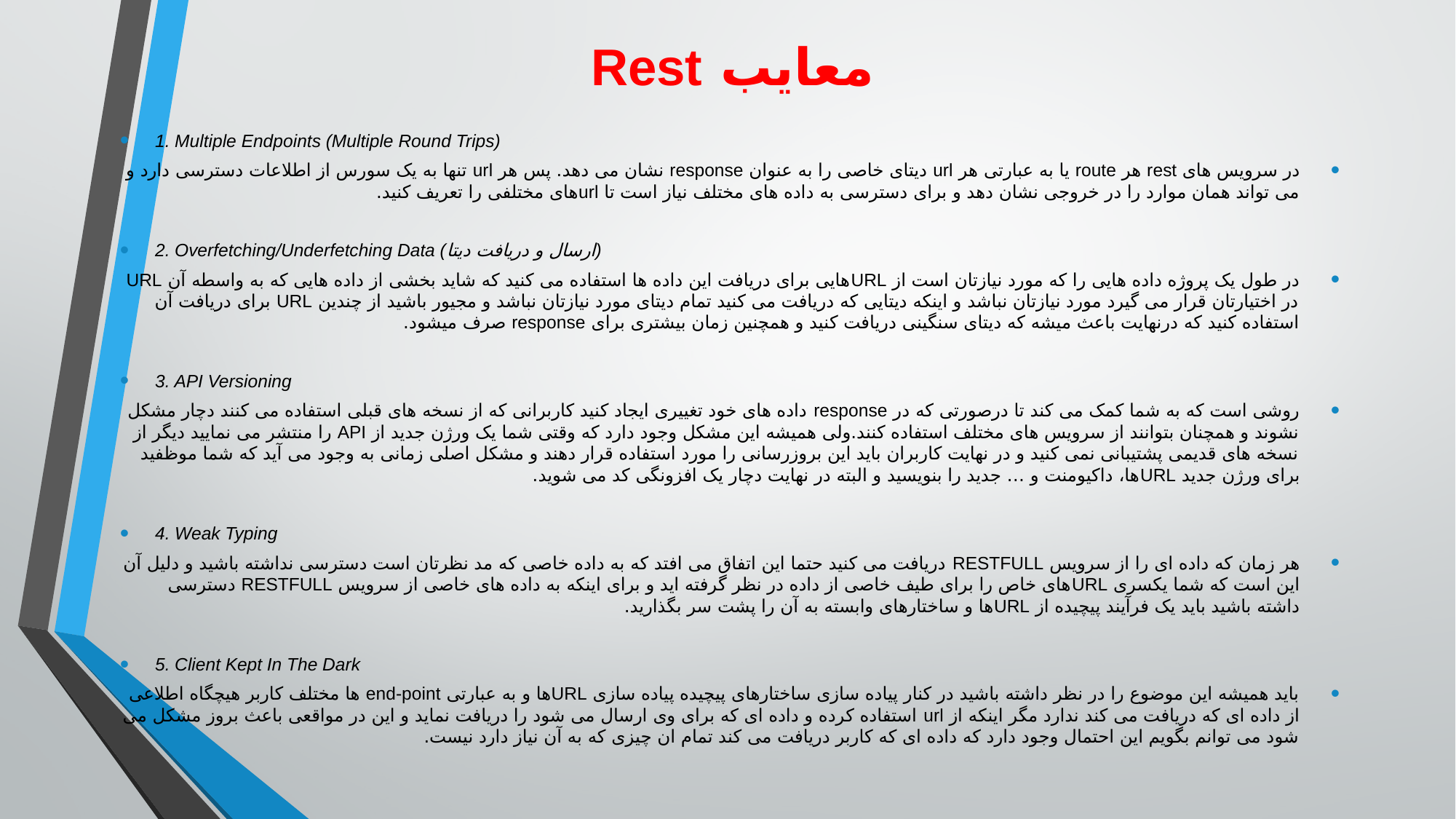

# معایب Rest
1. Multiple Endpoints (Multiple Round Trips)
در سرویس های rest هر route یا به عبارتی هر url دیتای خاصی را به عنوان response نشان می دهد. پس هر url تنها به یک سورس از اطلاعات دسترسی دارد و می تواند همان موارد را در خروجی نشان دهد و برای دسترسی به داده های مختلف نیاز است تا urlهای مختلفی را تعریف کنید.

2. Overfetching/Underfetching Data (ارسال و دریافت دیتا)
در طول یک پروژه داده هایی را که مورد نیازتان است از URLهایی برای دریافت این داده ها استفاده می کنید که شاید بخشی از داده هایی که به واسطه آن URL در اختیارتان قرار می گیرد مورد نیازتان نباشد و اینکه دیتایی که دریافت می کنید تمام دیتای مورد نیازتان نباشد و مجیور باشید از چندین URL برای دریافت آن استفاده کنید که درنهایت باعث میشه که دیتای سنگینی دریافت کنید و همچنین زمان بیشتری برای response صرف میشود.

3. API Versioning
روشی است که به شما کمک می کند تا درصورتی که در response داده های خود تغییری ایجاد کنید کاربرانی که از نسخه های قبلی استفاده می کنند دچار مشکل نشوند و همچنان بتوانند از سرویس های مختلف استفاده کنند.ولی همیشه این مشکل وجود دارد که وقتی شما یک ورژن جدید از API را منتشر می نمایید دیگر از نسخه های قدیمی پشتیبانی نمی کنید و در نهایت کاربران باید این بروزرسانی را مورد استفاده قرار دهند و مشکل اصلی زمانی به وجود می آید که شما موظفید برای ورژن جدید URLها، داکیومنت و … جدید را بنویسید و البته در نهایت دچار یک افزونگی کد می شوید.

4. Weak Typing
هر زمان که داده ای را از سرویس RESTFULL دریافت می کنید حتما این اتفاق می افتد که به داده خاصی که مد نظرتان است دسترسی نداشته باشید و دلیل آن این است که شما یکسری URLهای خاص را برای طیف خاصی از داده در نظر گرفته اید و برای اینکه به داده های خاصی از سرویس RESTFULL دسترسی داشته باشید باید یک فرآیند پیچیده از URLها و ساختارهای وابسته به آن را پشت سر بگذارید.

5. Client Kept In The Dark
باید همیشه این موضوع را در نظر داشته باشید در کنار پیاده سازی ساختارهای پیچیده پیاده سازی URLها و به عبارتی end-point ها مختلف کاربر هیچگاه اطلاعی از داده ای که دریافت می کند ندارد مگر اینکه از url استفاده کرده و داده ای که برای وی ارسال می شود را دریافت نماید و این در مواقعی باعث بروز مشکل می شود می توانم بگویم این احتمال وجود دارد که داده ای که کاربر دریافت می کند تمام ان چیزی که به آن نیاز دارد نیست.